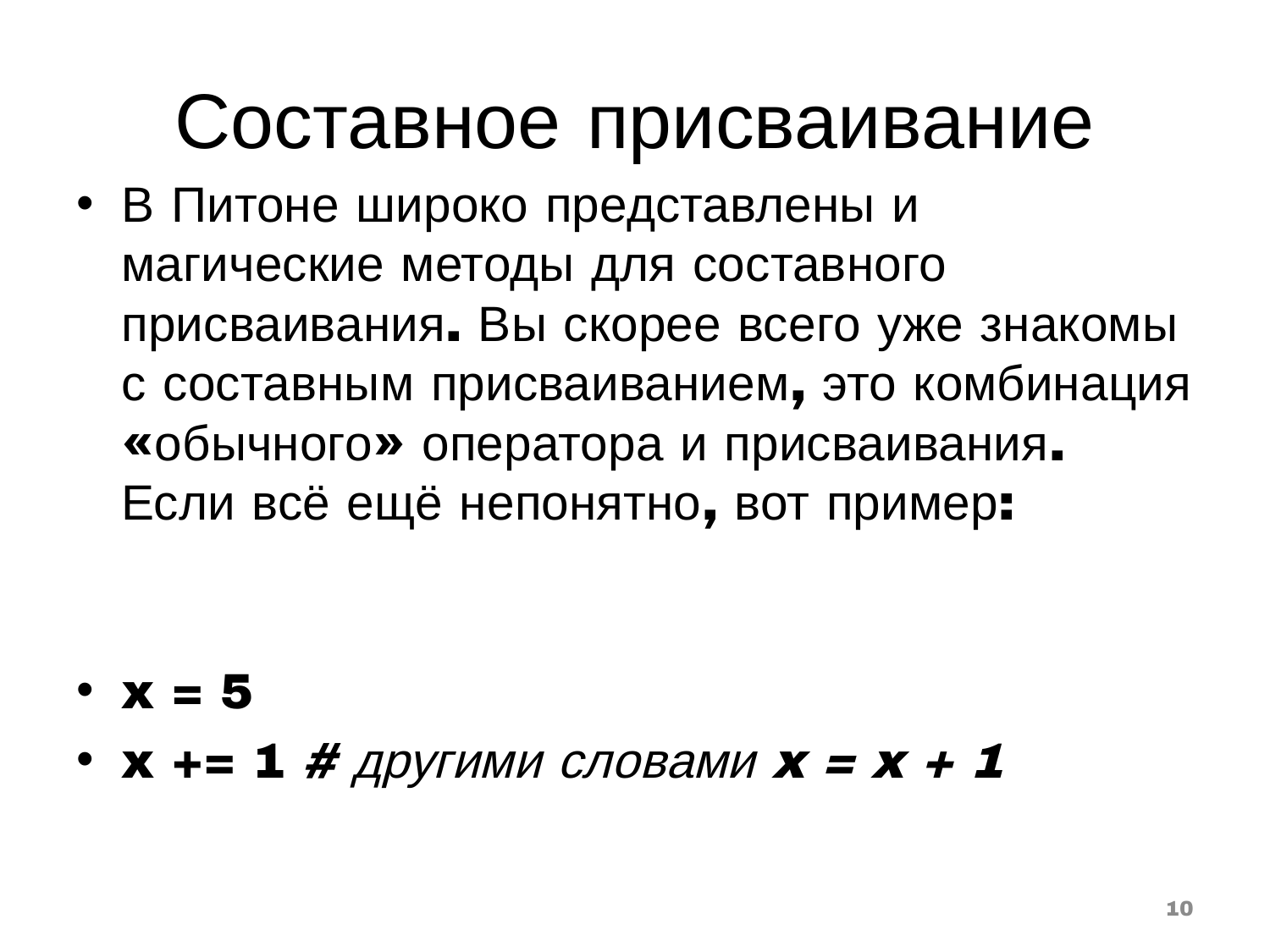

# Составное присваивание
В Питоне широко представлены и магические методы для составного присваивания. Вы скорее всего уже знакомы с составным присваиванием, это комбинация «обычного» оператора и присваивания. Если всё ещё непонятно, вот пример:
x = 5
x += 1 # другими словами x = x + 1

10